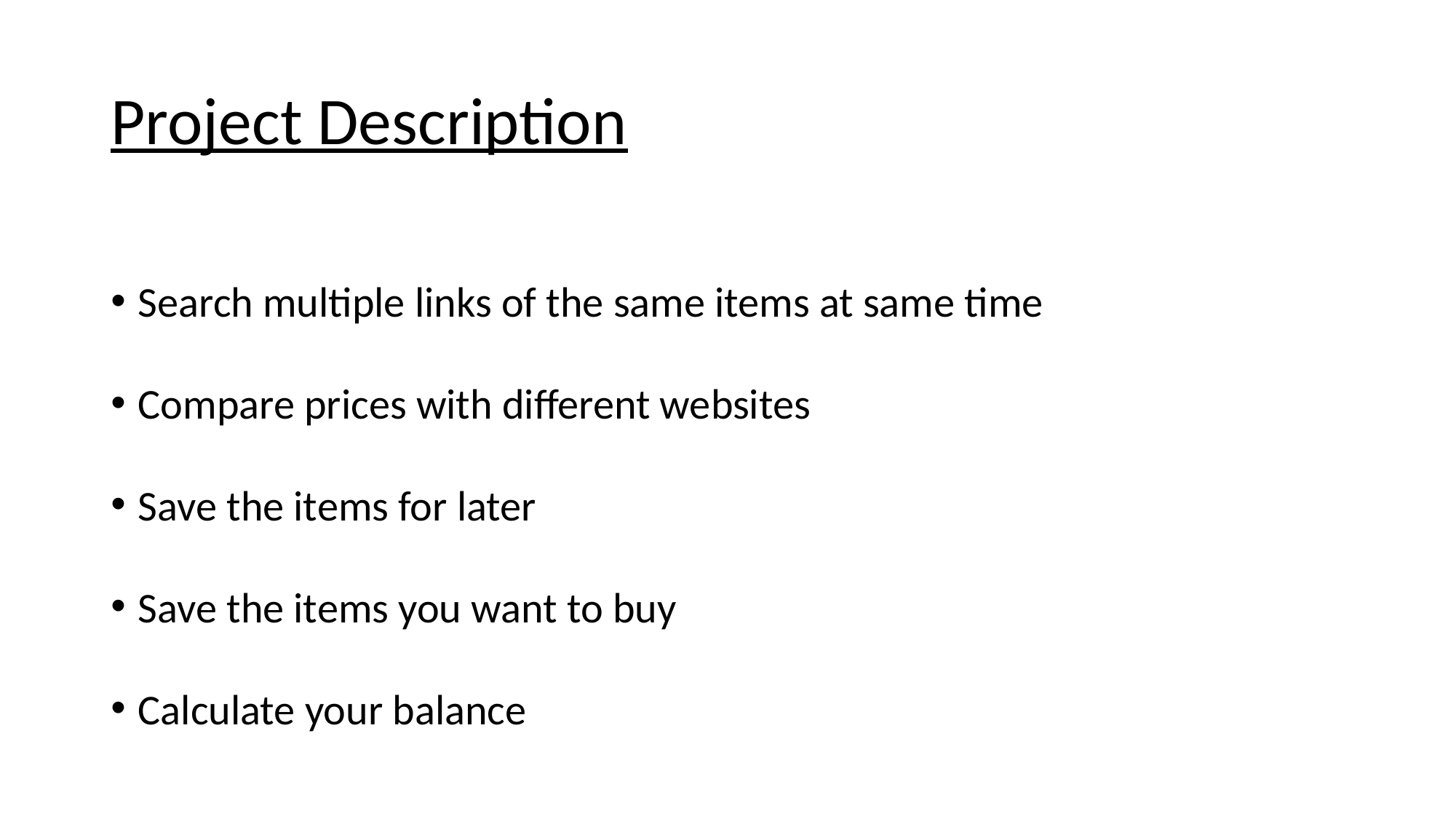

# Project Description
Search multiple links of the same items at same time
Compare prices with different websites
Save the items for later
Save the items you want to buy
Calculate your balance